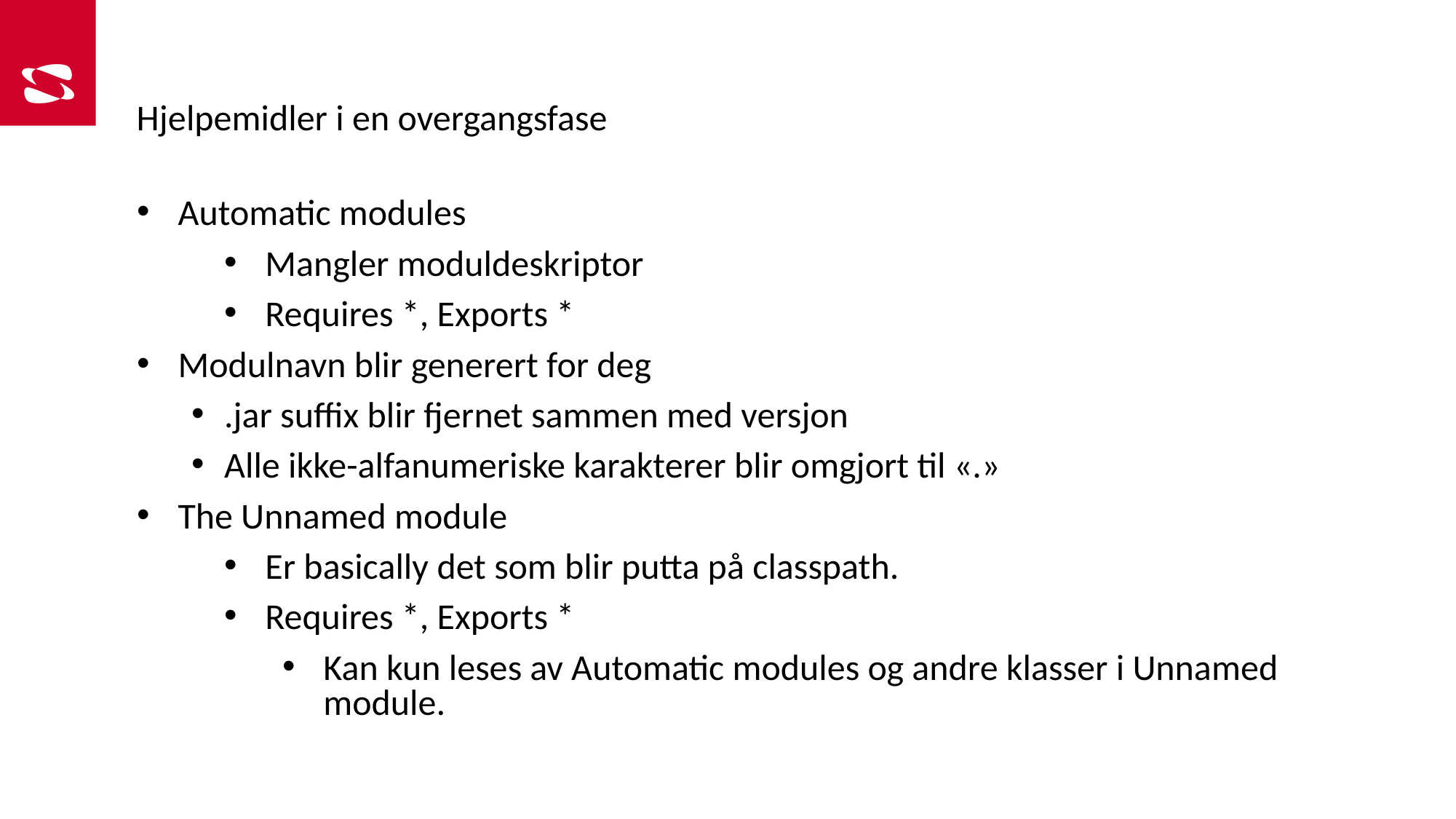

Hjelpemidler i en overgangsfase
Automatic modules
Mangler moduldeskriptor
Requires *, Exports *
Modulnavn blir generert for deg
.jar suffix blir fjernet sammen med versjon
Alle ikke-alfanumeriske karakterer blir omgjort til «.»
The Unnamed module
Er basically det som blir putta på classpath.
Requires *, Exports *
Kan kun leses av Automatic modules og andre klasser i Unnamed module.